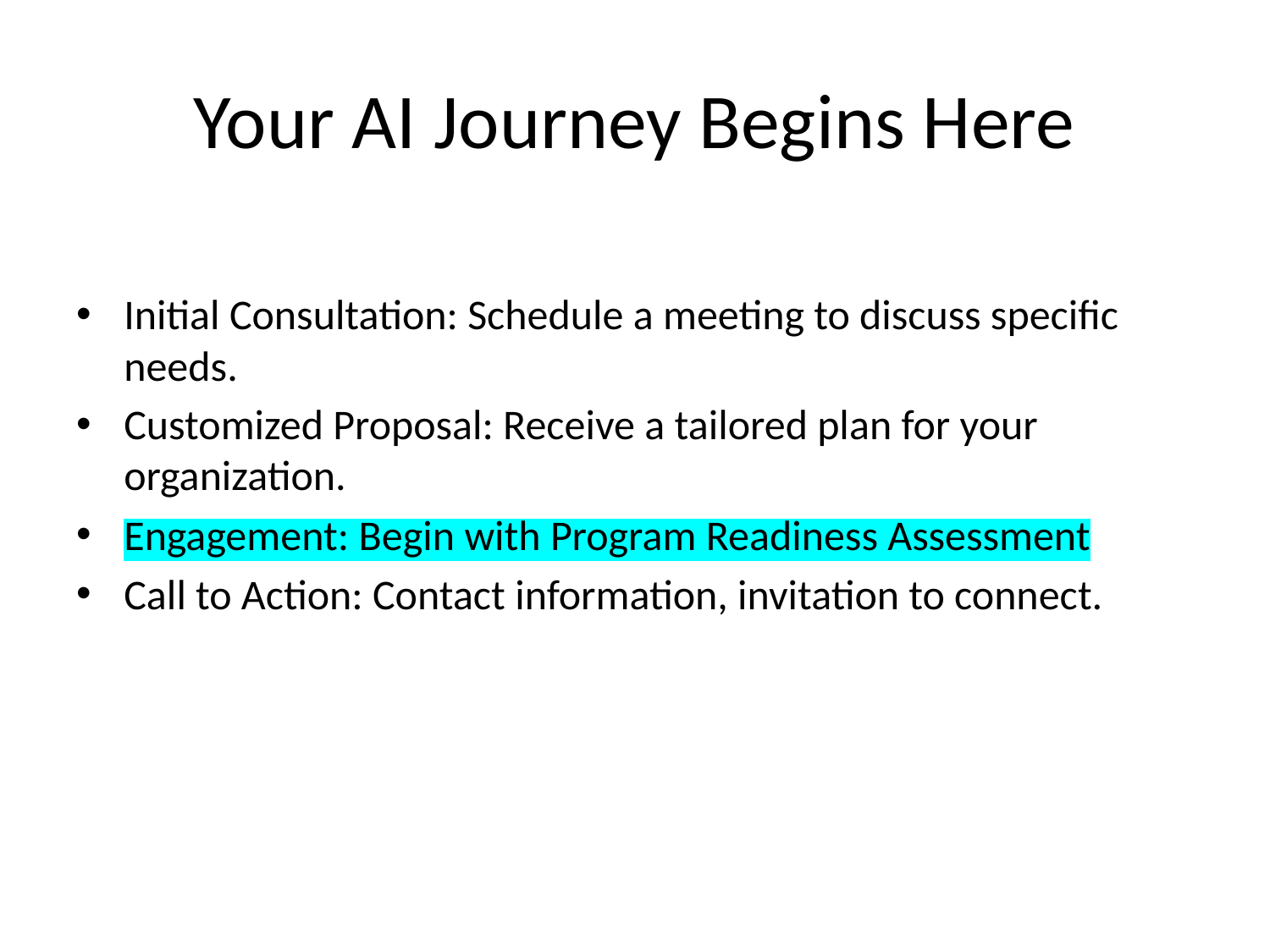

# Your AI Journey Begins Here

Initial Consultation: Schedule a meeting to discuss specific needs.
Customized Proposal: Receive a tailored plan for your organization.
Engagement: Begin with Program Readiness Assessment
Call to Action: Contact information, invitation to connect.